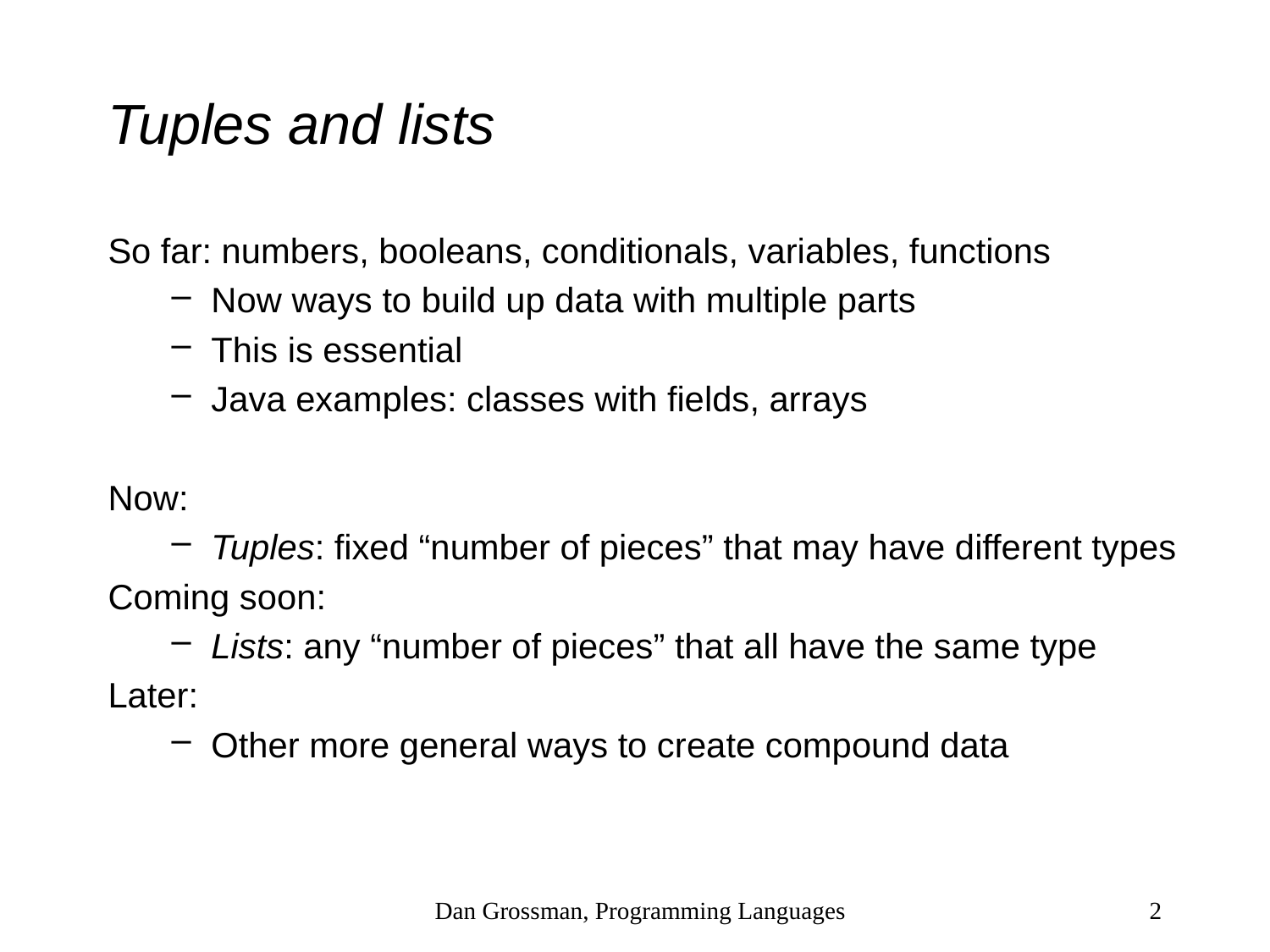

# Tuples and lists
So far: numbers, booleans, conditionals, variables, functions
Now ways to build up data with multiple parts
This is essential
Java examples: classes with fields, arrays

Now:
Tuples: fixed “number of pieces” that may have different types
Coming soon:
Lists: any “number of pieces” that all have the same type
Later:
Other more general ways to create compound data
Dan Grossman, Programming Languages
2